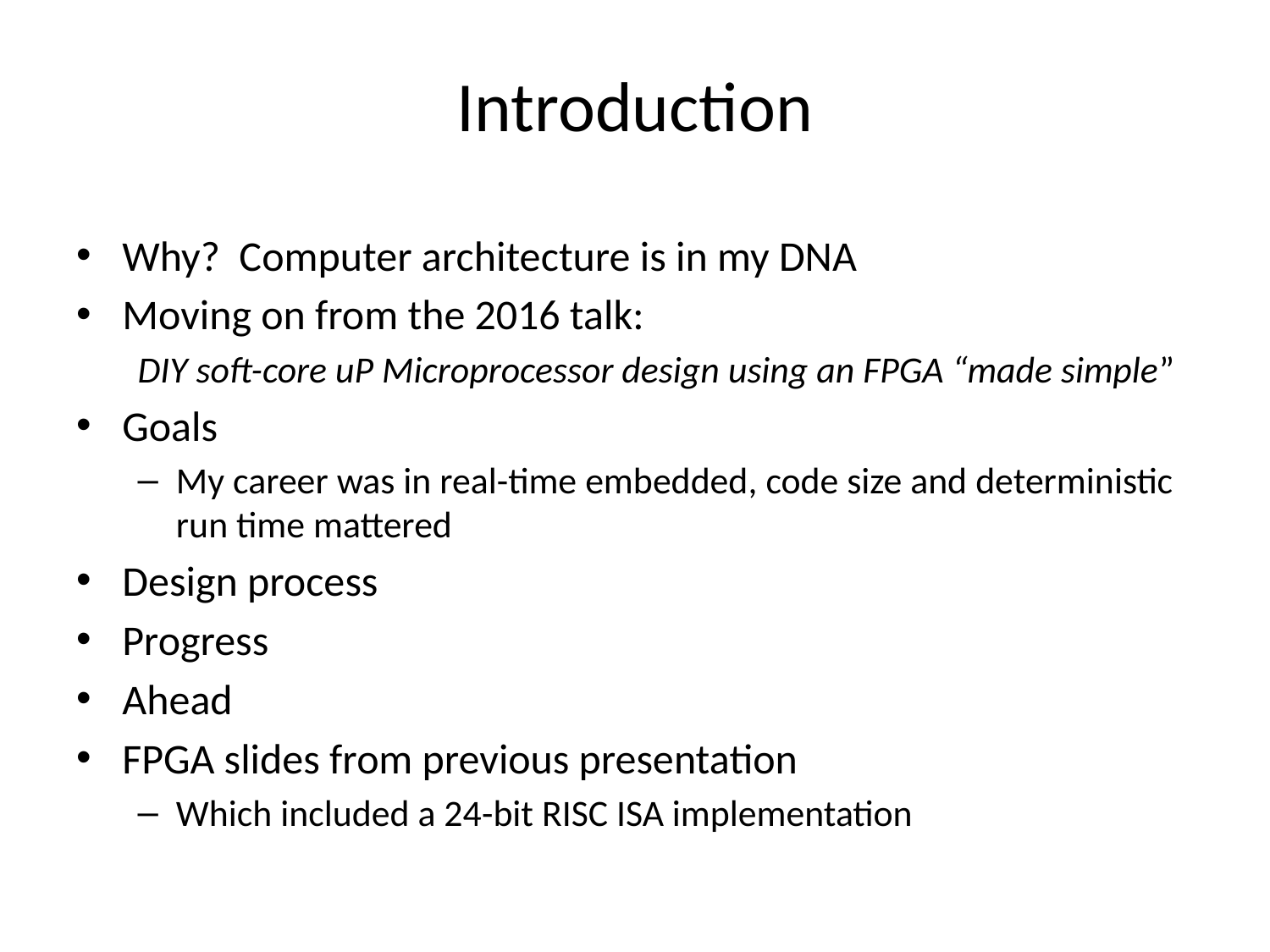

# Introduction
Why?  Computer architecture is in my DNA
Moving on from the 2016 talk:
DIY soft-core uP Microprocessor design using an FPGA “made simple”
Goals
My career was in real-time embedded, code size and deterministic run time mattered
Design process
Progress
Ahead
FPGA slides from previous presentation
Which included a 24-bit RISC ISA implementation